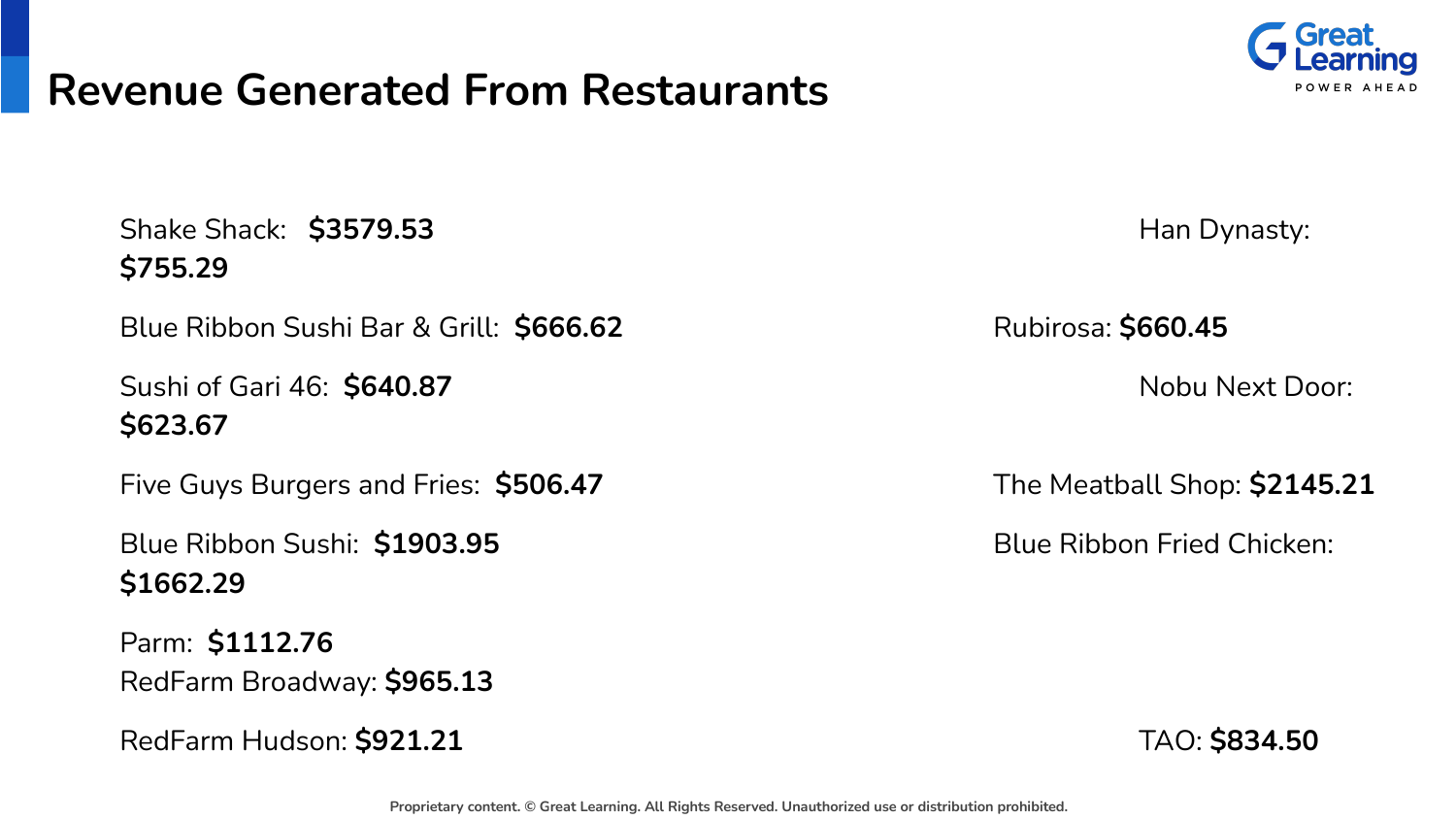

# Revenue Generated From Restaurants

Shake Shack:   $3579.53   					Han Dynasty: $755.29
Blue Ribbon Sushi Bar & Grill:  $666.62			Rubirosa: $660.45
Sushi of Gari 46:  $640.87					Nobu Next Door: $623.67
Five Guys Burgers and Fries:  $506.47			The Meatball Shop: $2145.21
Blue Ribbon Sushi:  $1903.95				Blue Ribbon Fried Chicken: $1662.29
Parm:  $1112.76							RedFarm Broadway: $965.13
RedFarm Hudson: $921.21					TAO: $834.50